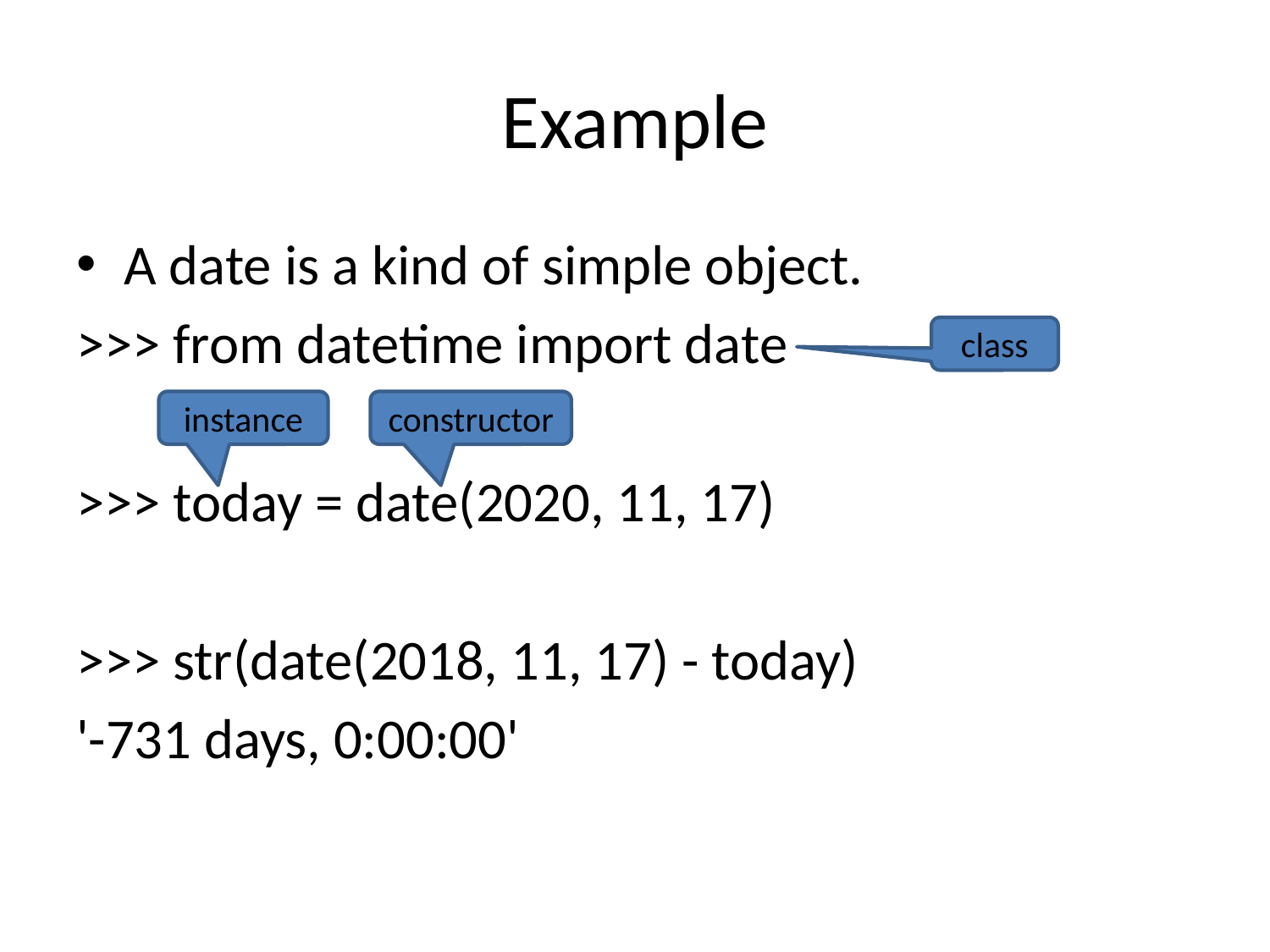

# Example
A date is a kind of simple object.
>>> from datetime import date

>>> today = date(2020, 11, 17)

>>> str(date(2018, 11, 17) - today)
'-731 days, 0:00:00'
class
instance
constructor